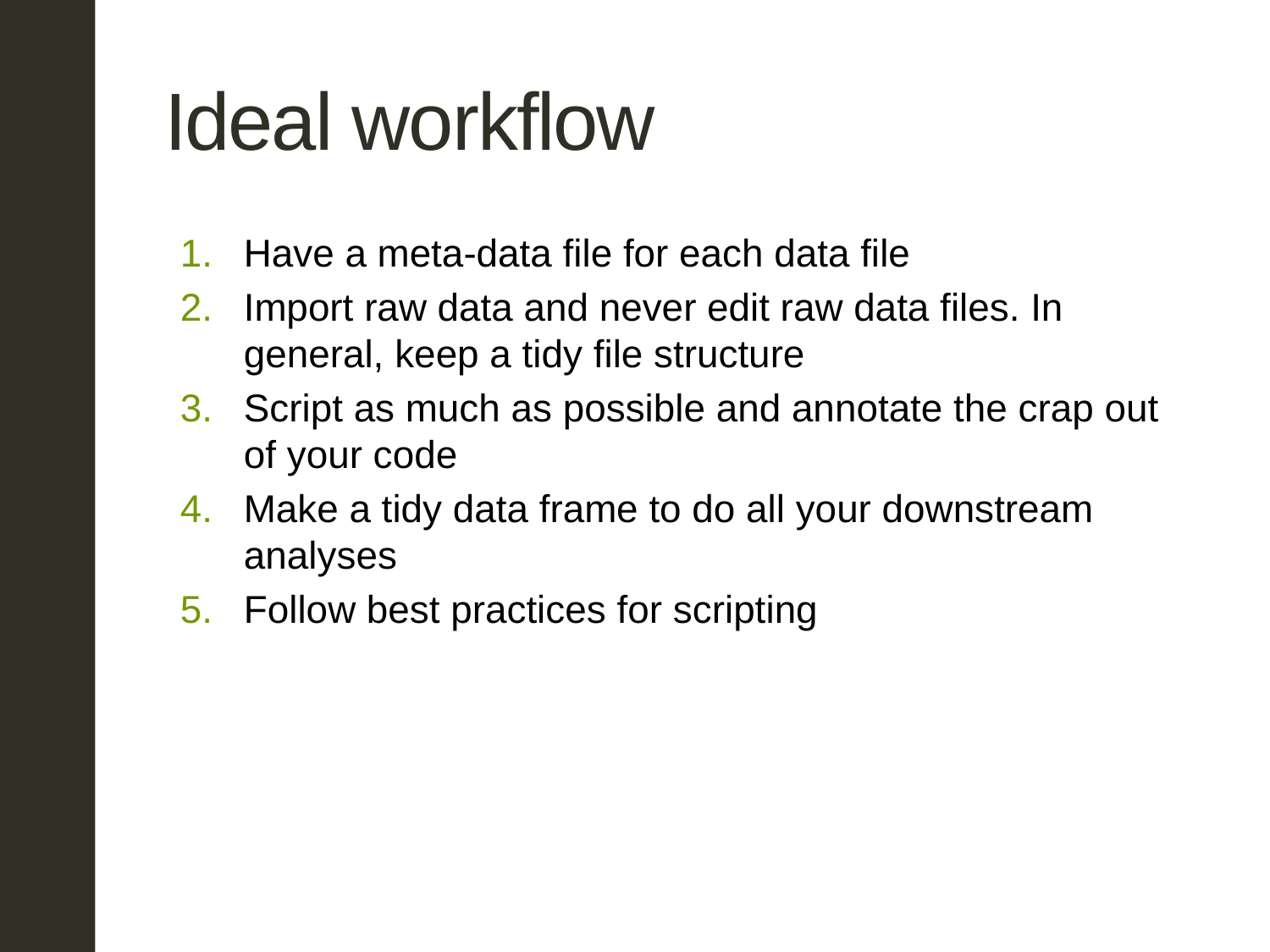

# Ideal workflow
Have a meta-data file for each data file
Import raw data and never edit raw data files. In general, keep a tidy file structure
Script as much as possible and annotate the crap out of your code
Make a tidy data frame to do all your downstream analyses
Follow best practices for scripting